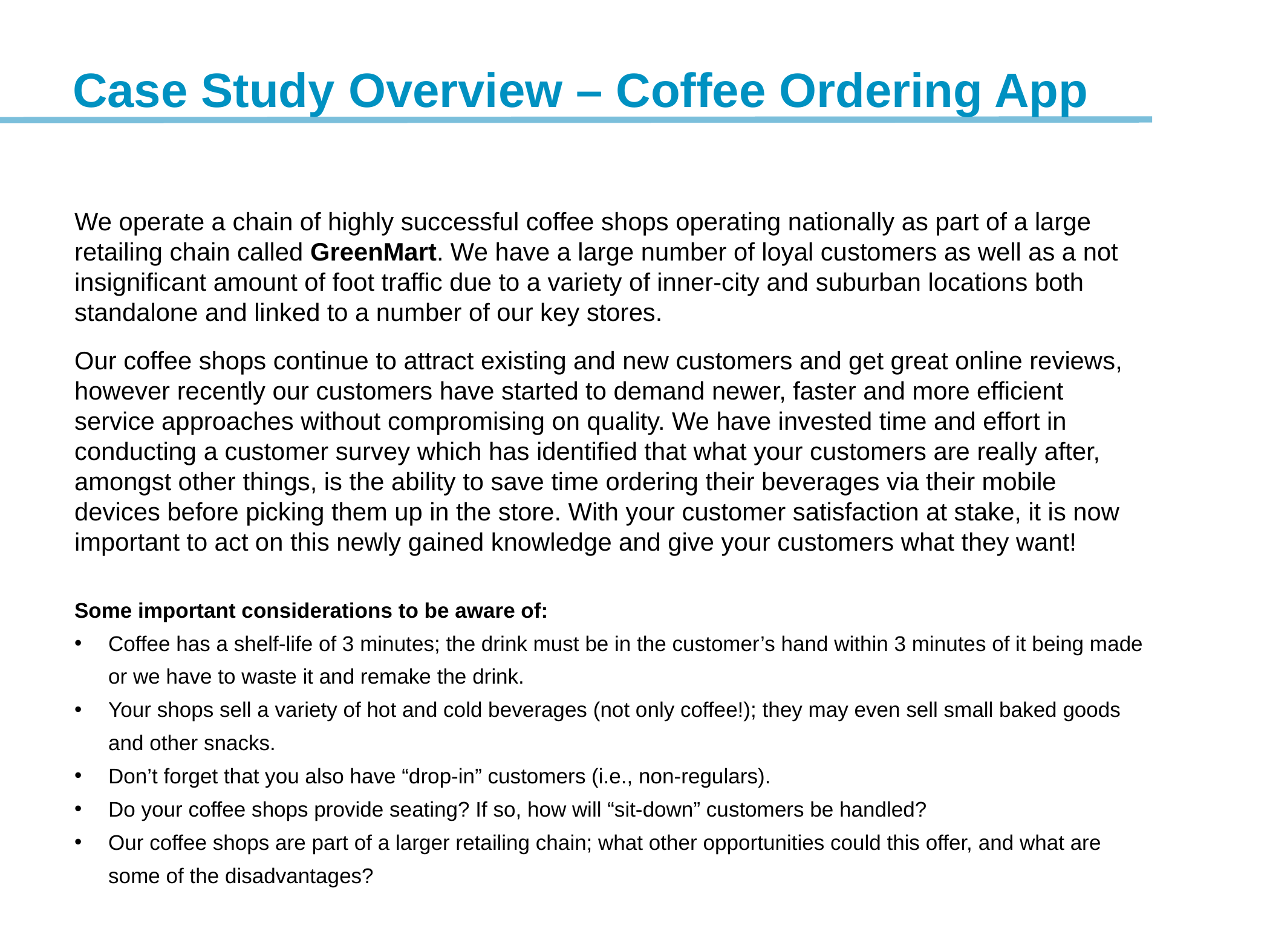

# Case Study Overview – Coffee Ordering App
We operate a chain of highly successful coffee shops operating nationally as part of a large retailing chain called GreenMart. We have a large number of loyal customers as well as a not insignificant amount of foot traffic due to a variety of inner-city and suburban locations both standalone and linked to a number of our key stores.
Our coffee shops continue to attract existing and new customers and get great online reviews, however recently our customers have started to demand newer, faster and more efficient service approaches without compromising on quality. We have invested time and effort in conducting a customer survey which has identified that what your customers are really after, amongst other things, is the ability to save time ordering their beverages via their mobile devices before picking them up in the store. With your customer satisfaction at stake, it is now important to act on this newly gained knowledge and give your customers what they want!

Some important considerations to be aware of:
Coffee has a shelf-life of 3 minutes; the drink must be in the customer’s hand within 3 minutes of it being made or we have to waste it and remake the drink.
Your shops sell a variety of hot and cold beverages (not only coffee!); they may even sell small baked goods and other snacks.
Don’t forget that you also have “drop-in” customers (i.e., non-regulars).
Do your coffee shops provide seating? If so, how will “sit-down” customers be handled?
Our coffee shops are part of a larger retailing chain; what other opportunities could this offer, and what are some of the disadvantages?
56